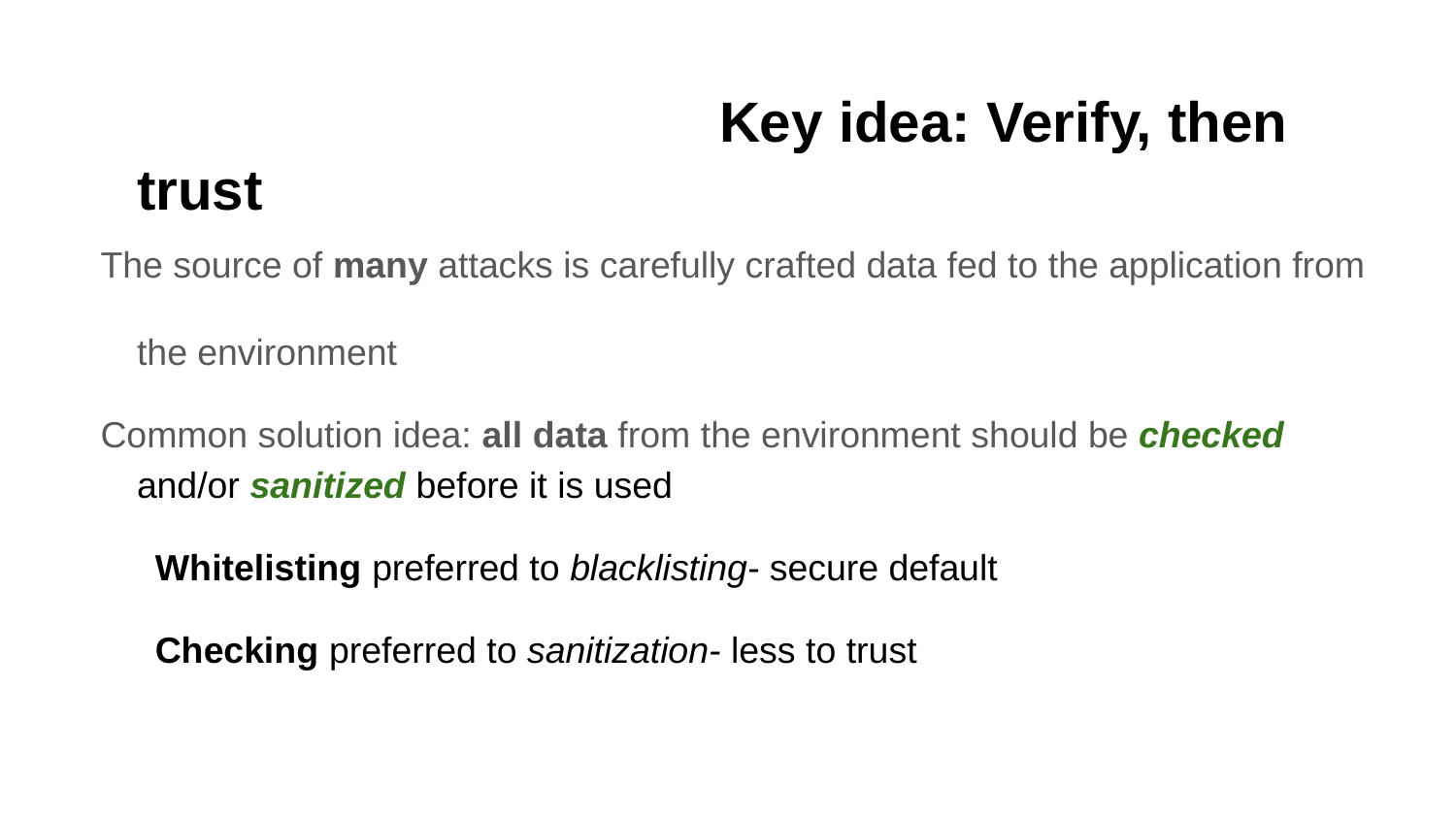

# Key idea: Verify, then trust
The source of many attacks is carefully crafted data fed to the application from the environment
Common solution idea: all data from the environment should be checked and/or sanitized before it is used
Whitelisting preferred to blacklisting- secure default
Checking preferred to sanitization- less to trust